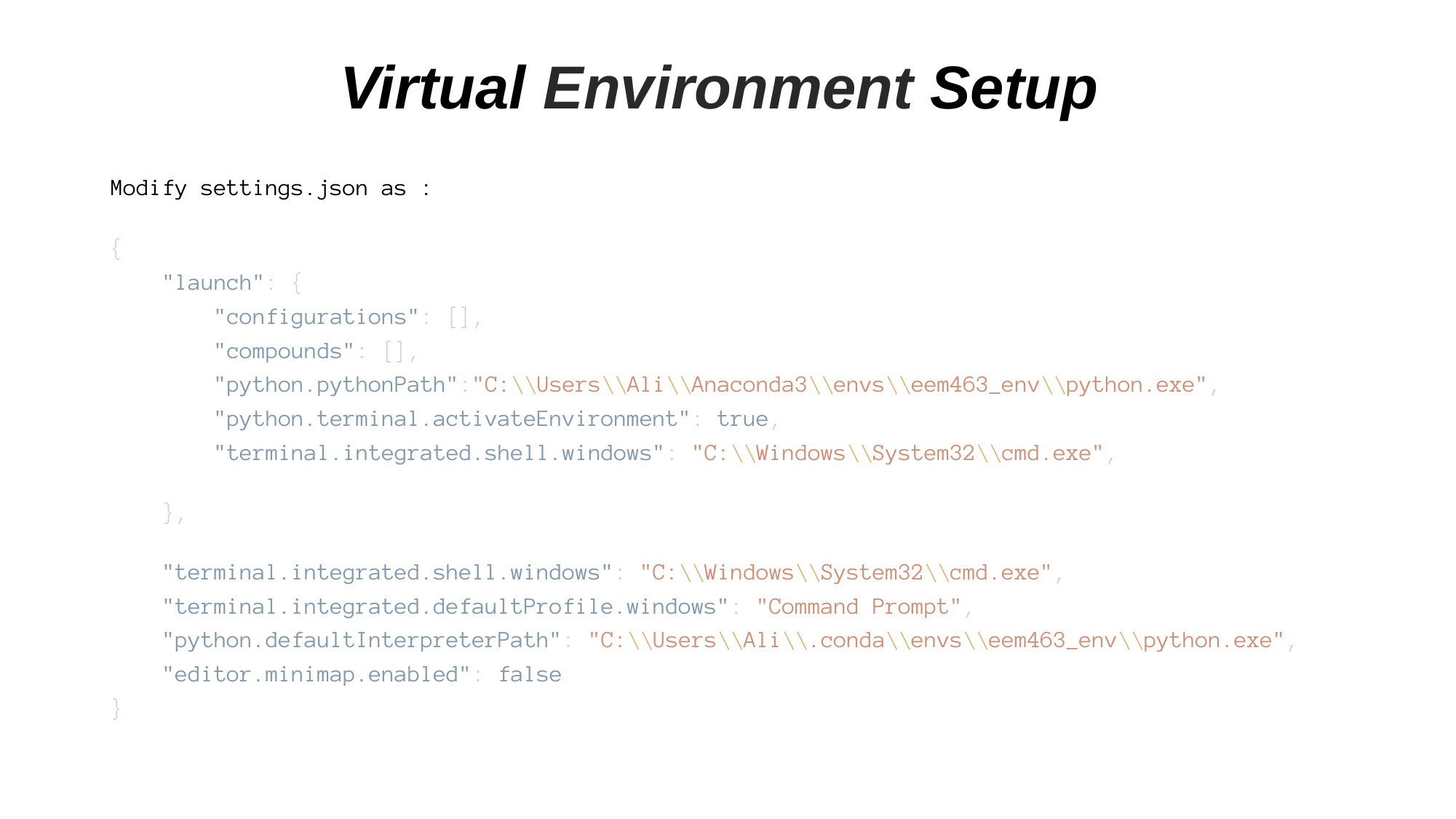

# Virtual Environment Setup
Modify settings.json as :

{
    "launch": {
        "configurations": [],
        "compounds": [],
        "python.pythonPath":"C:\\Users\\Ali\\Anaconda3\\envs\\eem463_env\\python.exe",
        "python.terminal.activateEnvironment": true,
        "terminal.integrated.shell.windows": "C:\\Windows\\System32\\cmd.exe",
    },
    "terminal.integrated.shell.windows": "C:\\Windows\\System32\\cmd.exe",
    "terminal.integrated.defaultProfile.windows": "Command Prompt",
    "python.defaultInterpreterPath": "C:\\Users\\Ali\\.conda\\envs\\eem463_env\\python.exe",
    "editor.minimap.enabled": false
}